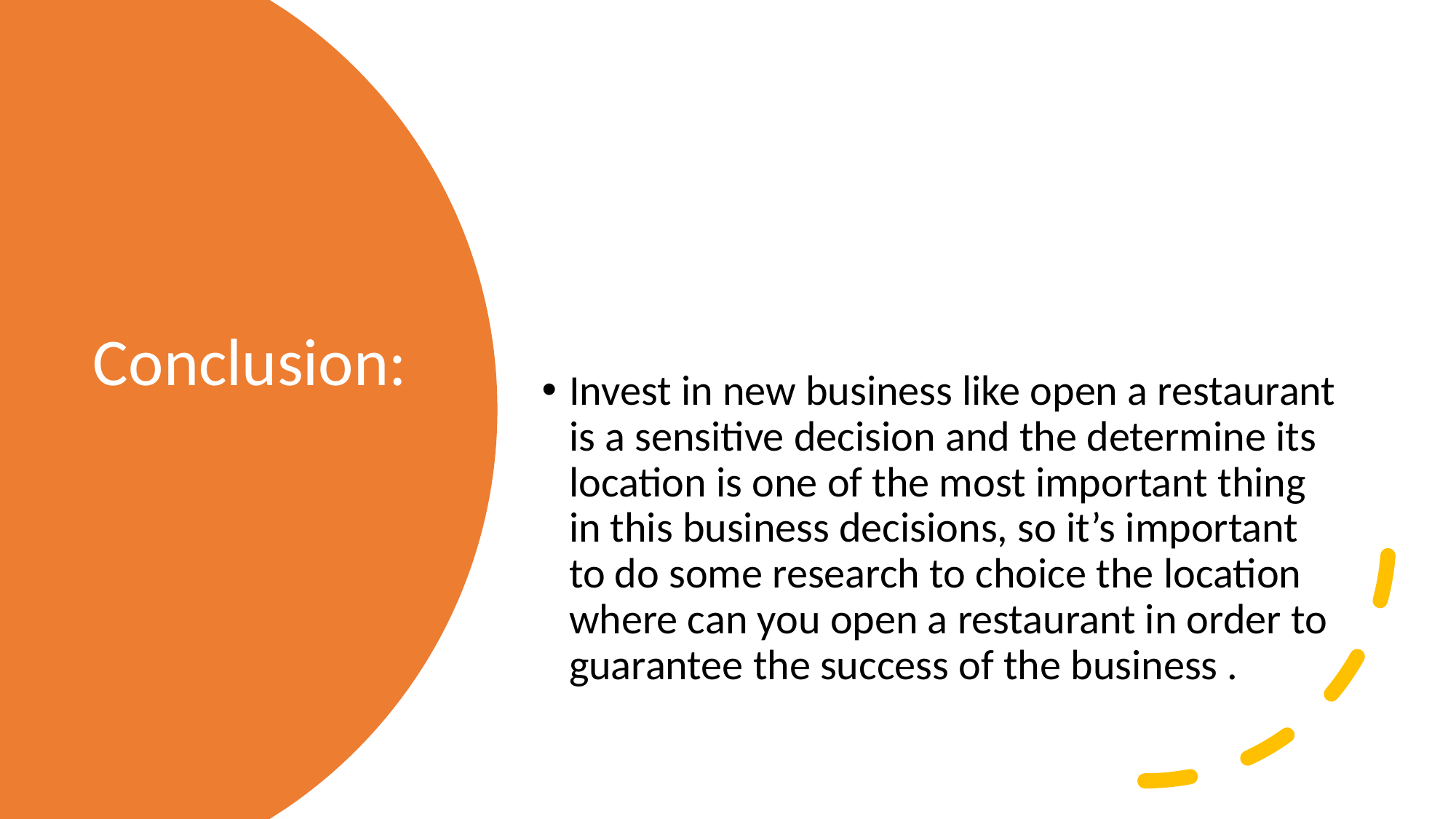

Invest in new business like open a restaurant is a sensitive decision and the determine its location is one of the most important thing in this business decisions, so it’s important to do some research to choice the location where can you open a restaurant in order to guarantee the success of the business .
# Conclusion: